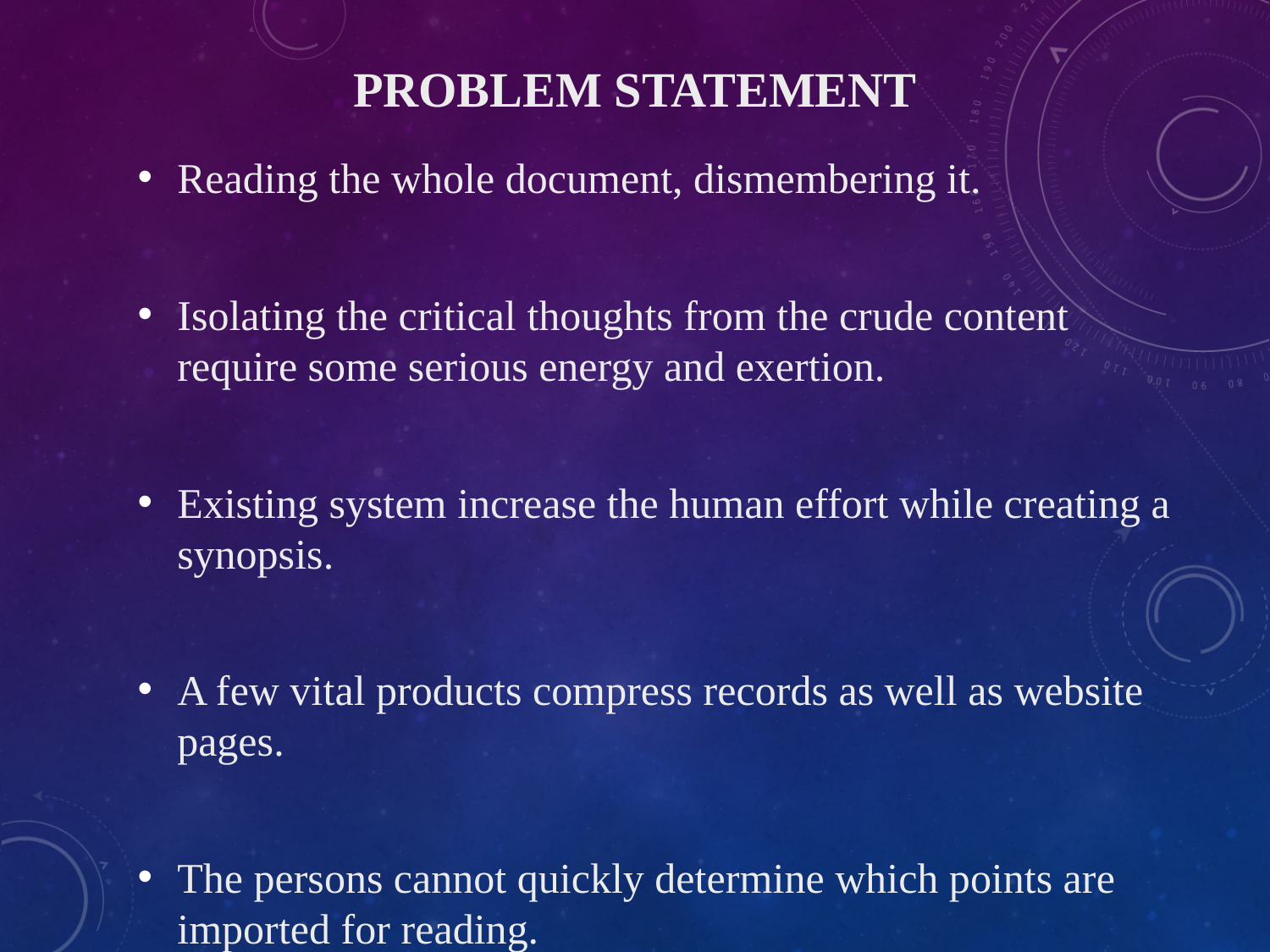

# Problem statement
Reading the whole document, dismembering it.

Isolating the critical thoughts from the crude content require some serious energy and exertion.

Existing system increase the human effort while creating a synopsis.

A few vital products compress records as well as website pages.

The persons cannot quickly determine which points are imported for reading.